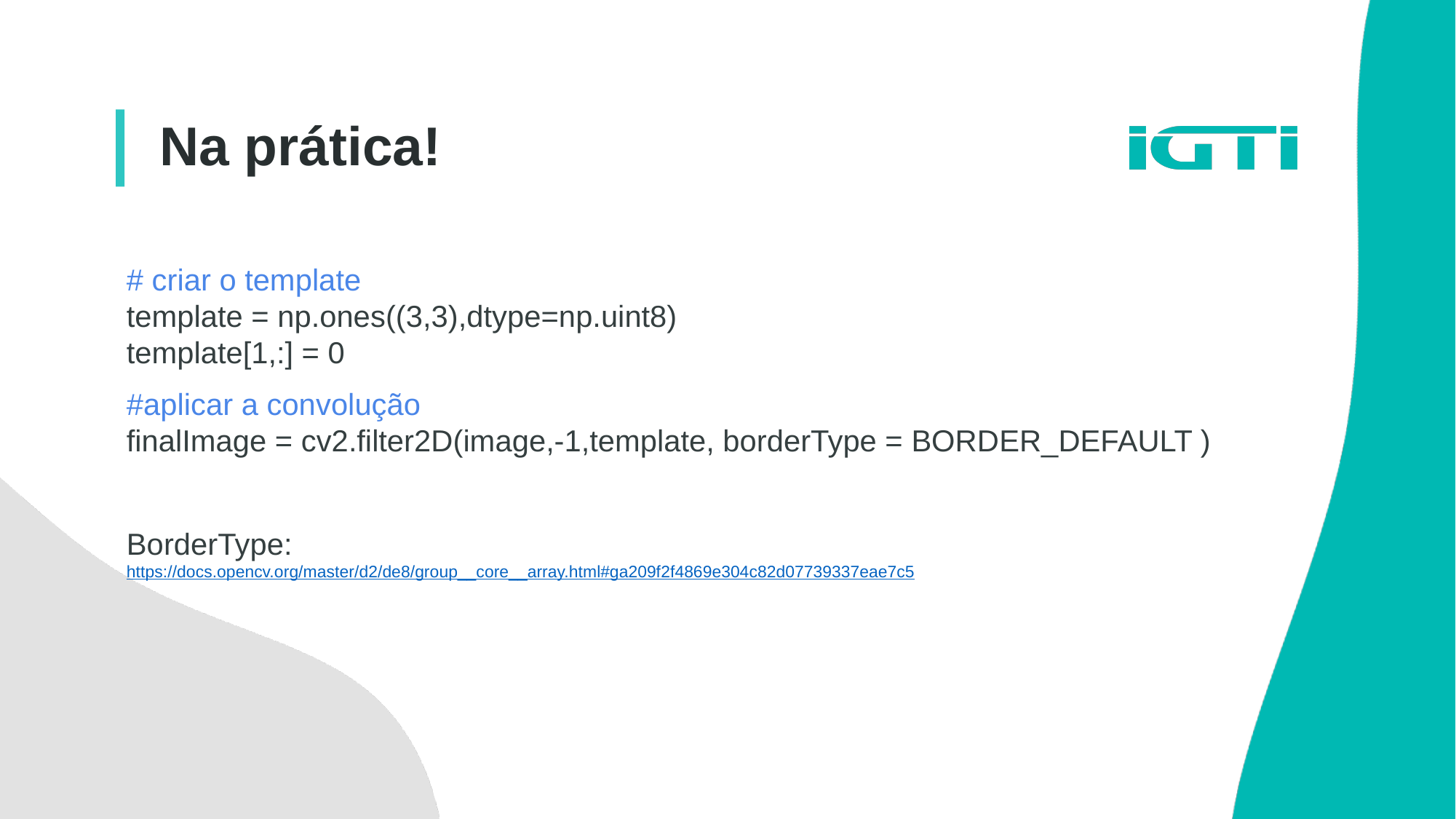

Na prática!
# criar o template template = np.ones((3,3),dtype=np.uint8) template[1,:] = 0
#aplicar a convolução
finalImage = cv2.filter2D(image,-1,template, borderType = BORDER_DEFAULT )

BorderType:
https://docs.opencv.org/master/d2/de8/group__core__array.html#ga209f2f4869e304c82d07739337eae7c5